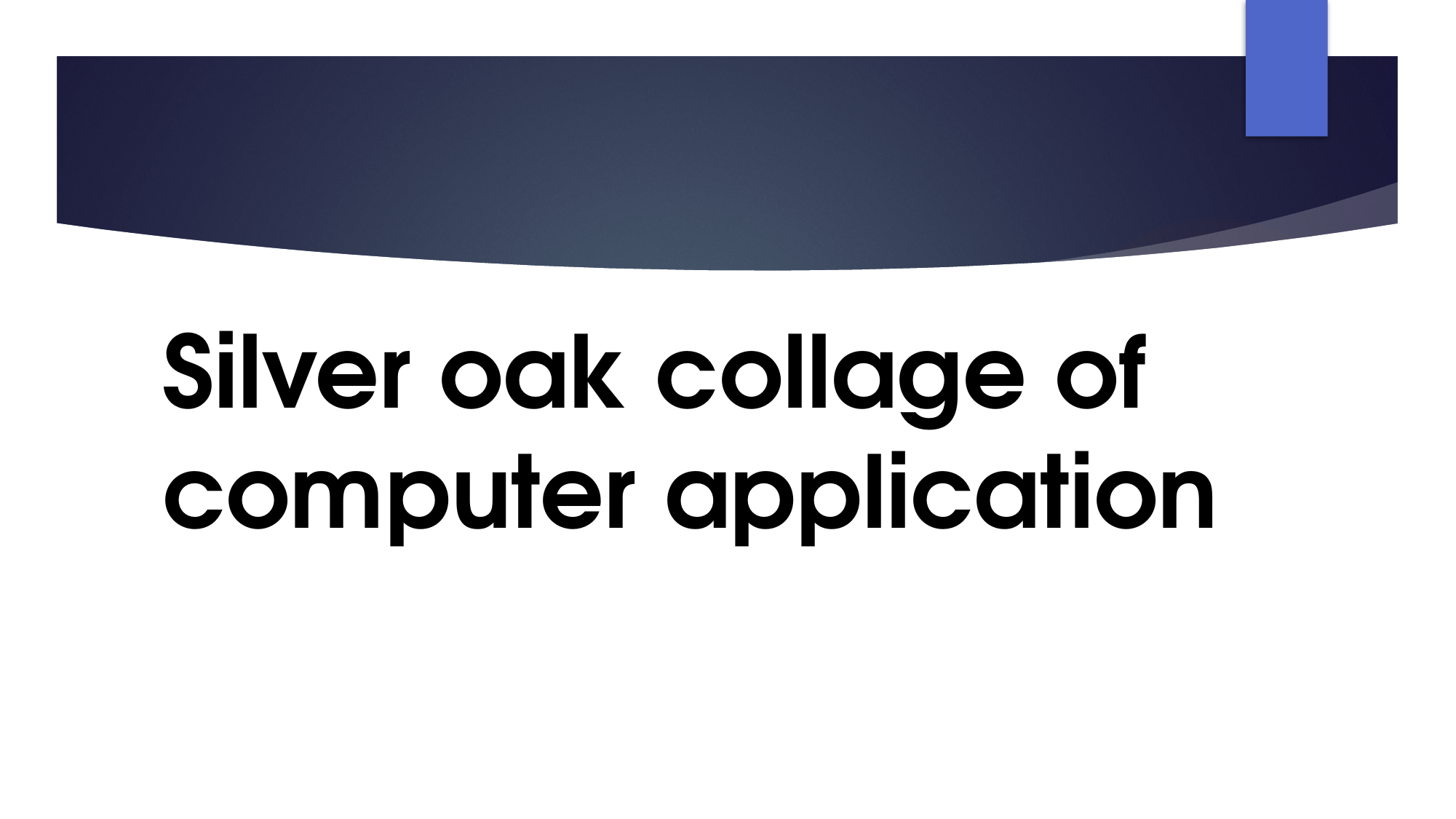

# Silver oak collage of computer application